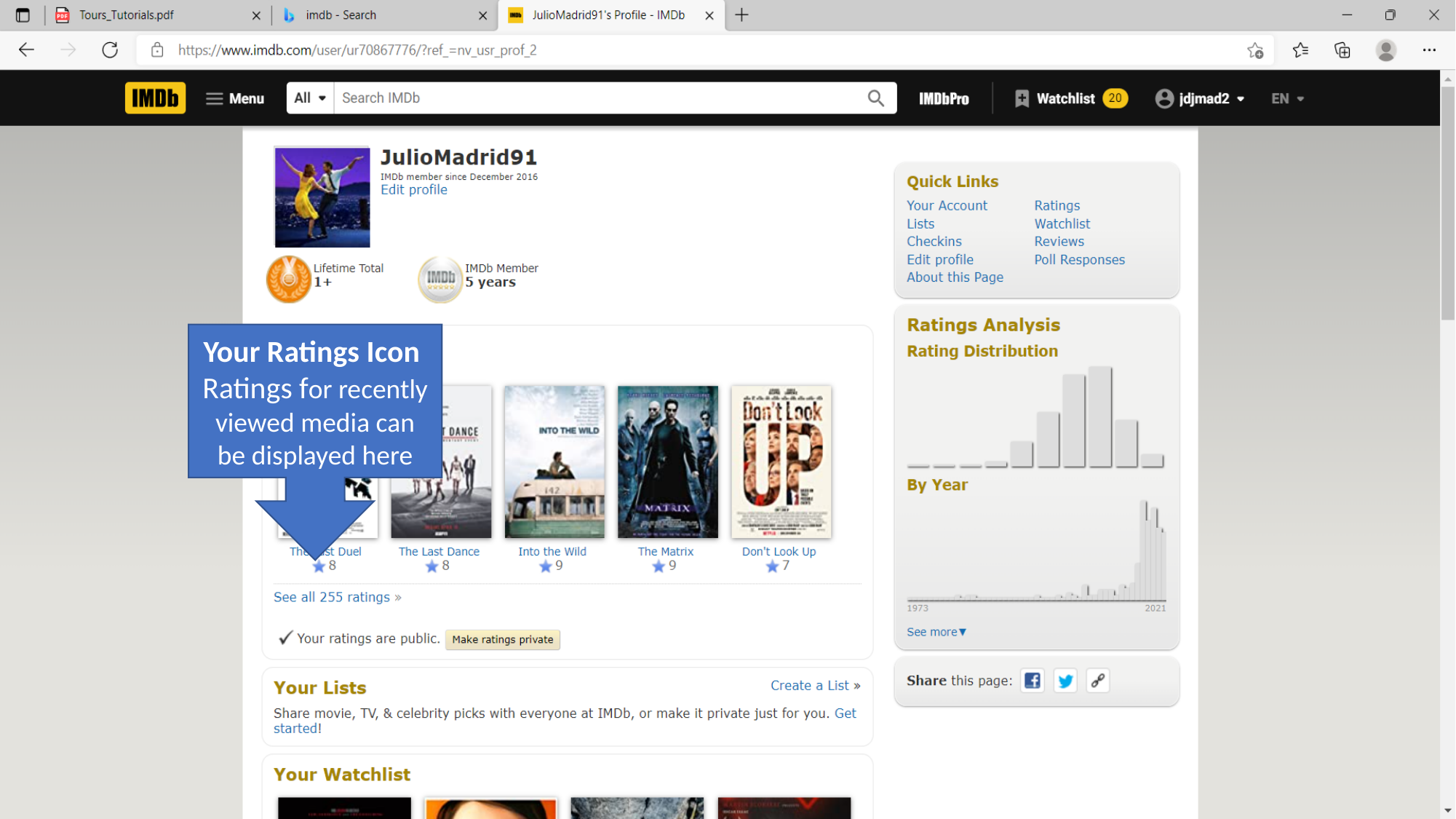

Your Ratings Icon
Ratings for recently viewed media can be displayed here